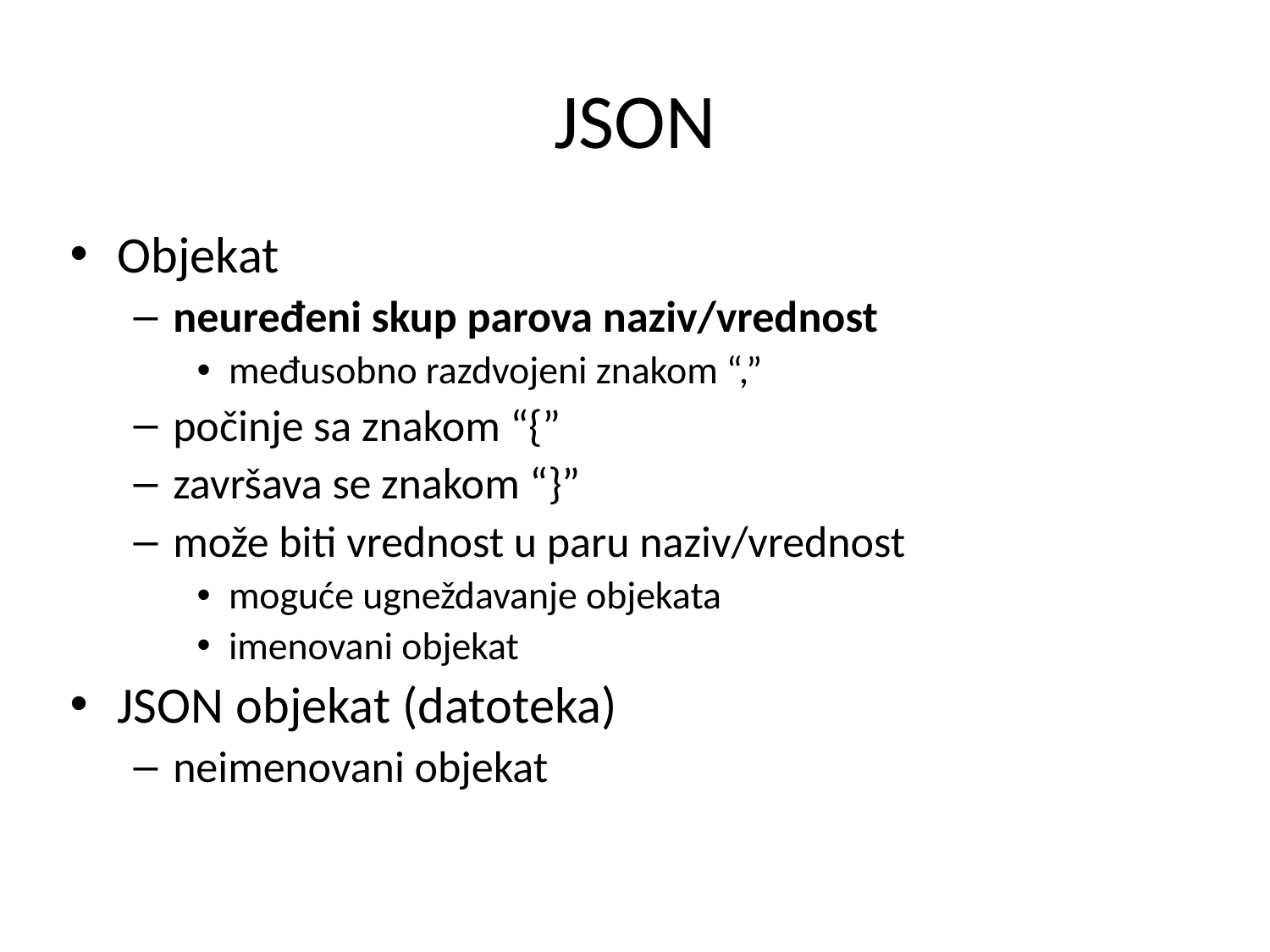

# JSON
Objekat
neuređeni skup parova naziv/vrednost
međusobno razdvojeni znakom “,”
počinje sa znakom “{”
završava se znakom “}”
može biti vrednost u paru naziv/vrednost
moguće ugneždavanje objekata
imenovani objekat
JSON objekat (datoteka)
neimenovani objekat